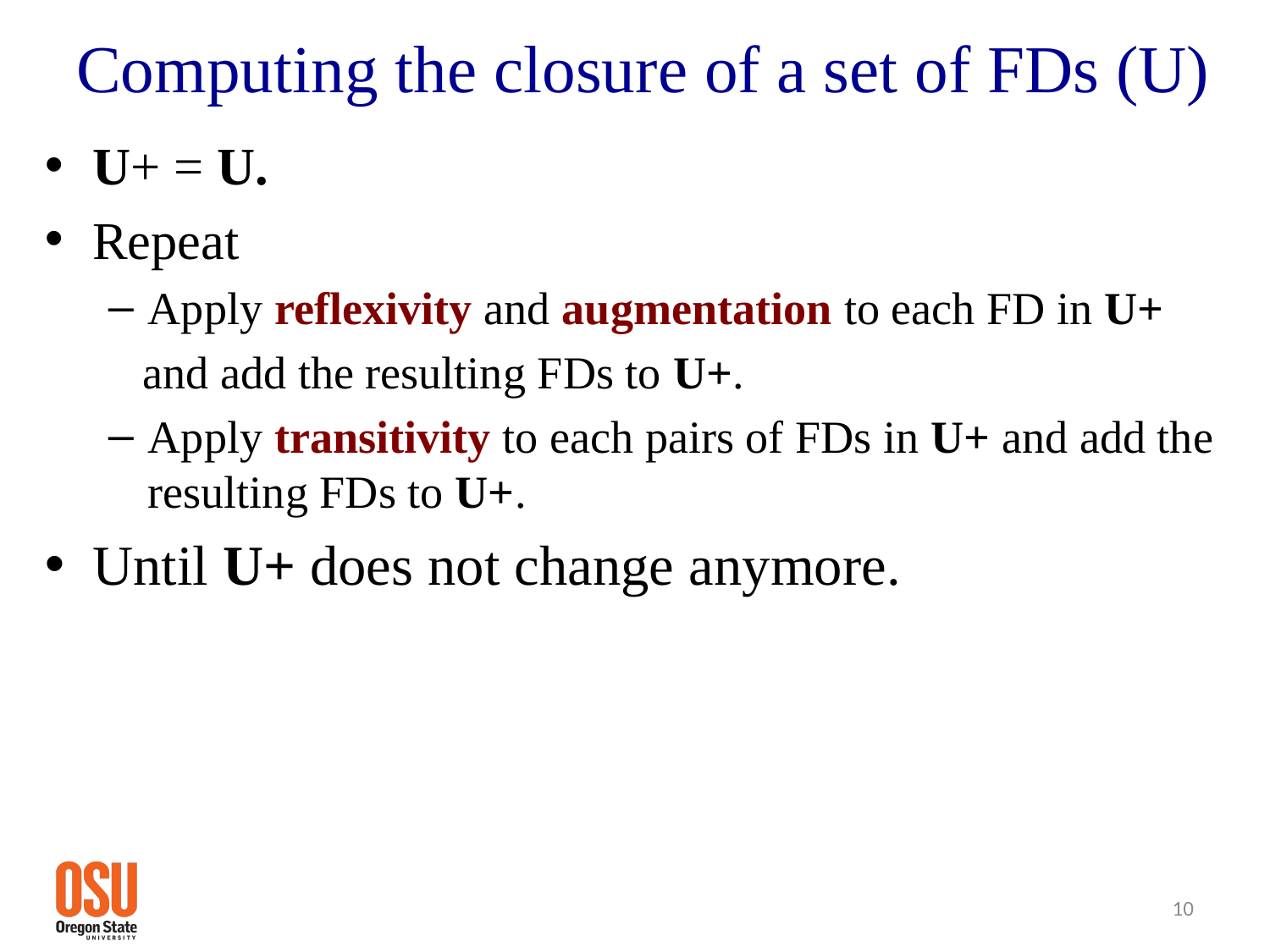

# Computing the closure of a set of FDs (U)
U+ = U.
Repeat
Apply reflexivity and augmentation to each FD in U+
   and add the resulting FDs to U+.
Apply transitivity to each pairs of FDs in U+ and add the resulting FDs to U+.
Until U+ does not change anymore.

10